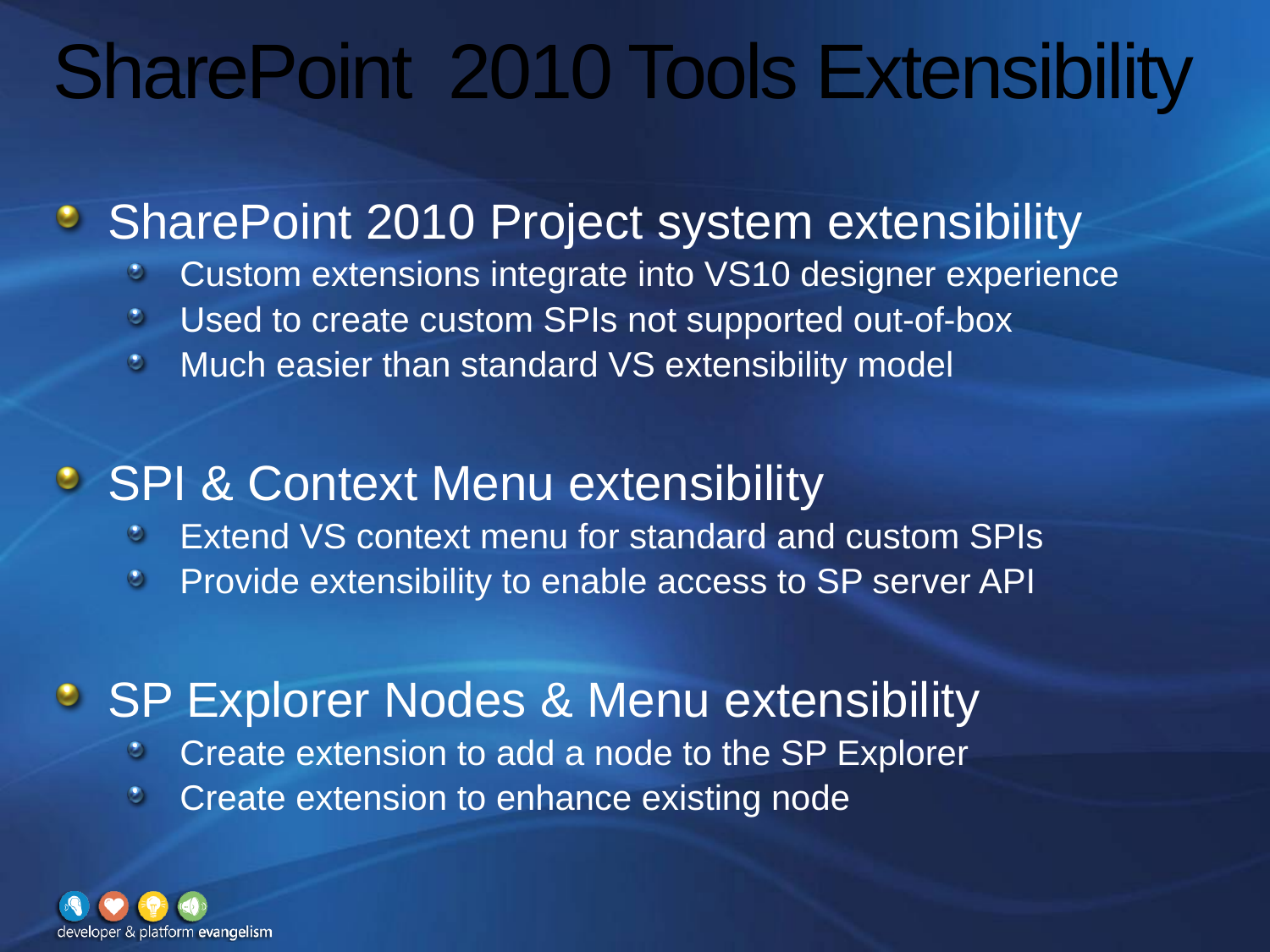

# SharePoint  2010 Tools Extensibility
SharePoint 2010 Project system extensibility
Custom extensions integrate into VS10 designer experience
Used to create custom SPIs not supported out-of-box
Much easier than standard VS extensibility model

SPI & Context Menu extensibility
Extend VS context menu for standard and custom SPIs
Provide extensibility to enable access to SP server API

SP Explorer Nodes & Menu extensibility
Create extension to add a node to the SP Explorer
Create extension to enhance existing node